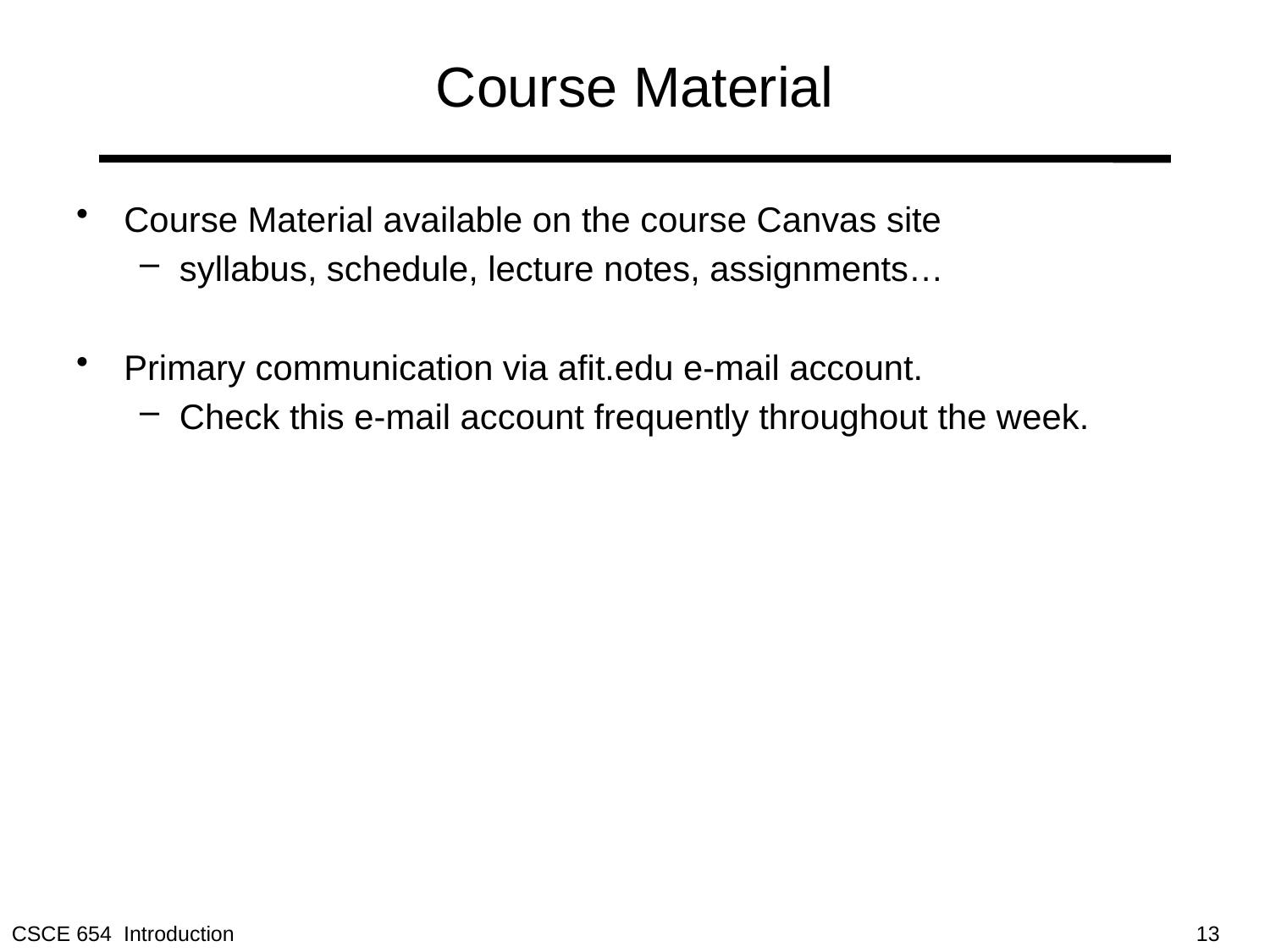

# Course Material
Course Material available on the course Canvas site
syllabus, schedule, lecture notes, assignments…

Primary communication via afit.edu e-mail account.
Check this e-mail account frequently throughout the week.